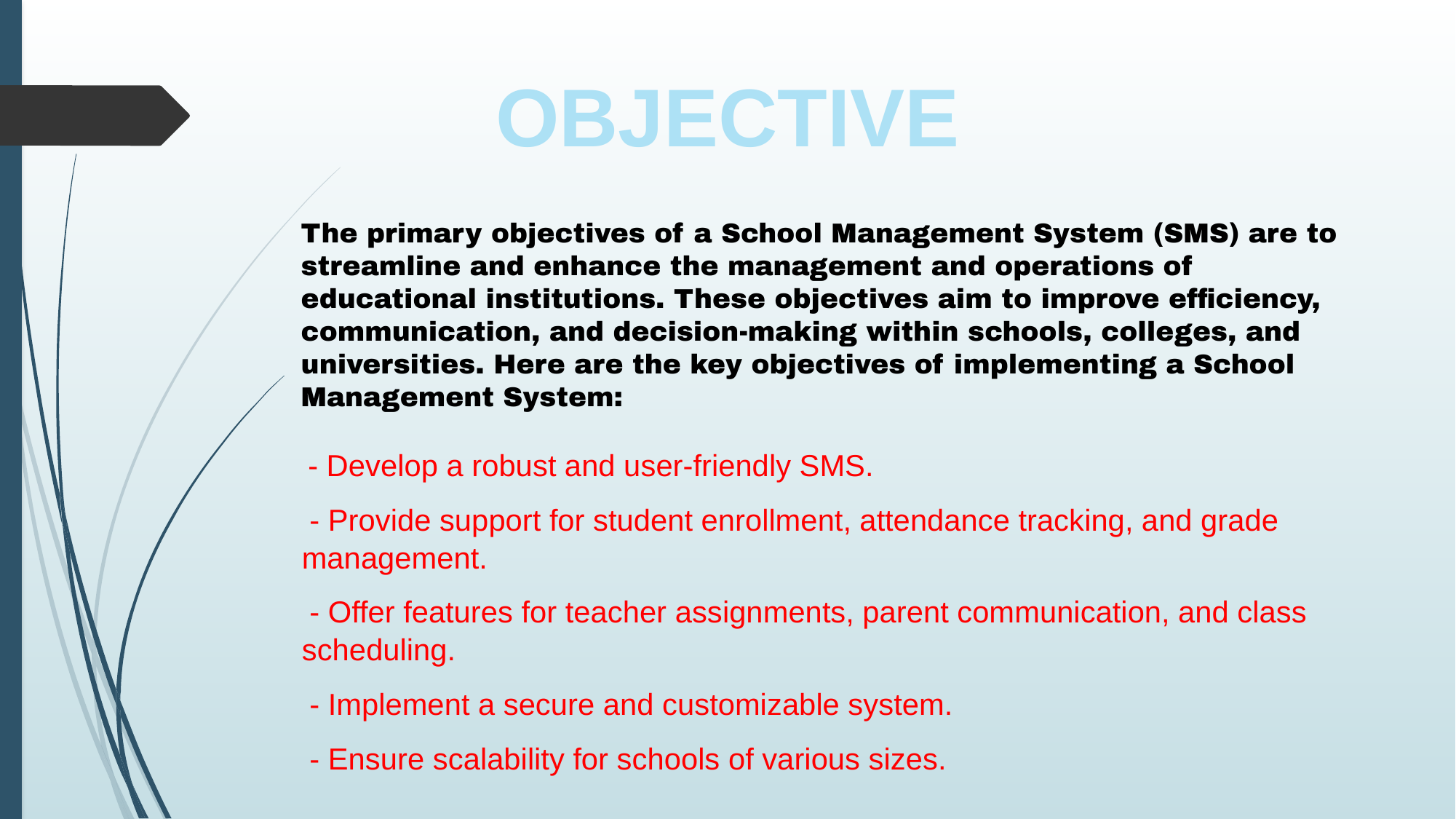

OBJECTIVE
The primary objectives of a School Management System (SMS) are to streamline and enhance the management and operations of educational institutions. These objectives aim to improve efficiency, communication, and decision-making within schools, colleges, and universities. Here are the key objectives of implementing a School Management System:

 - Develop a robust and user-friendly SMS.
 - Provide support for student enrollment, attendance tracking, and grade management.
 - Offer features for teacher assignments, parent communication, and class scheduling.
 - Implement a secure and customizable system.
 - Ensure scalability for schools of various sizes.